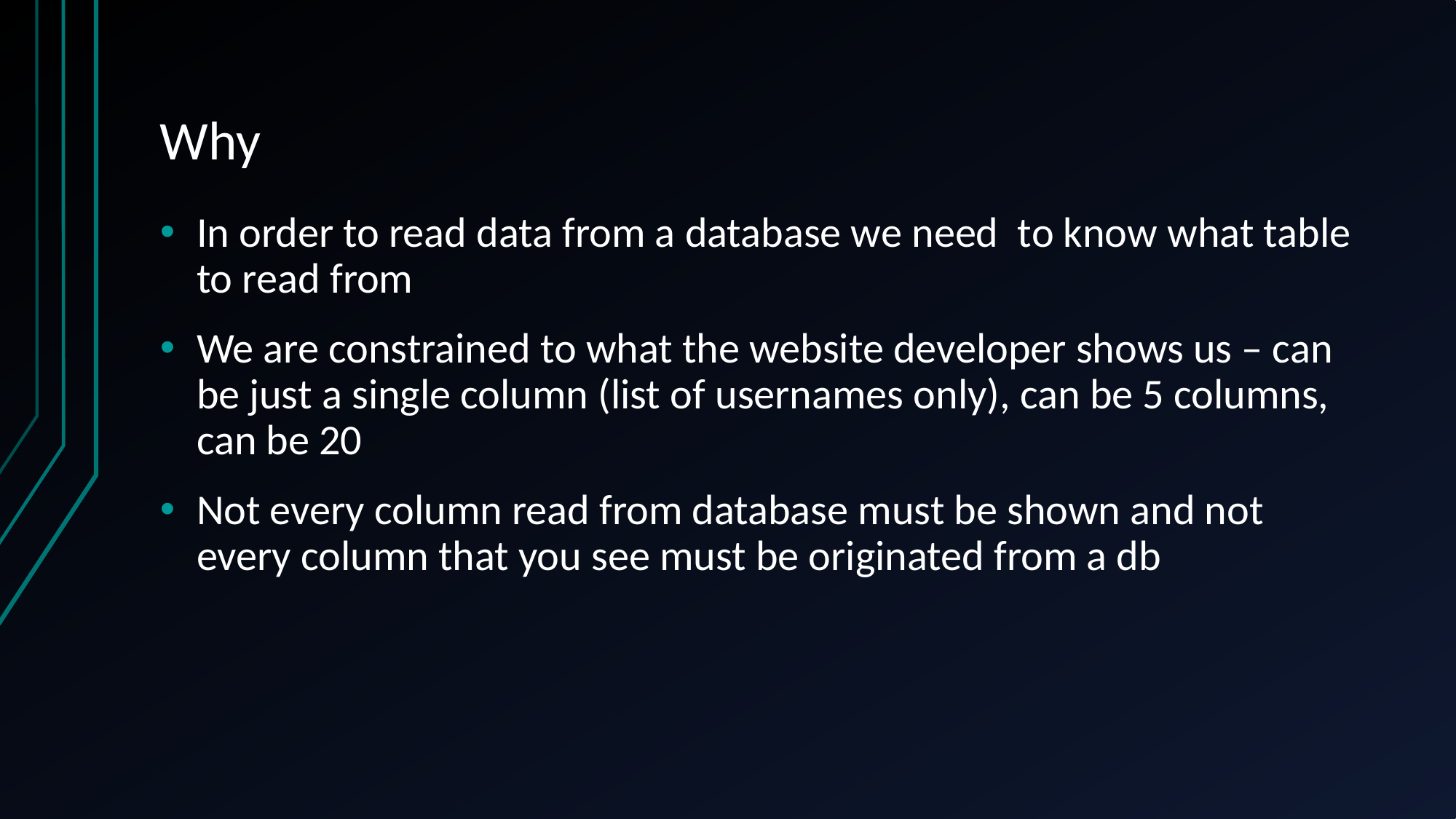

# Why
In order to read data from a database we need  to know what table to read from
We are constrained to what the website developer shows us – can be just a single column (list of usernames only), can be 5 columns, can be 20
Not every column read from database must be shown and not every column that you see must be originated from a db